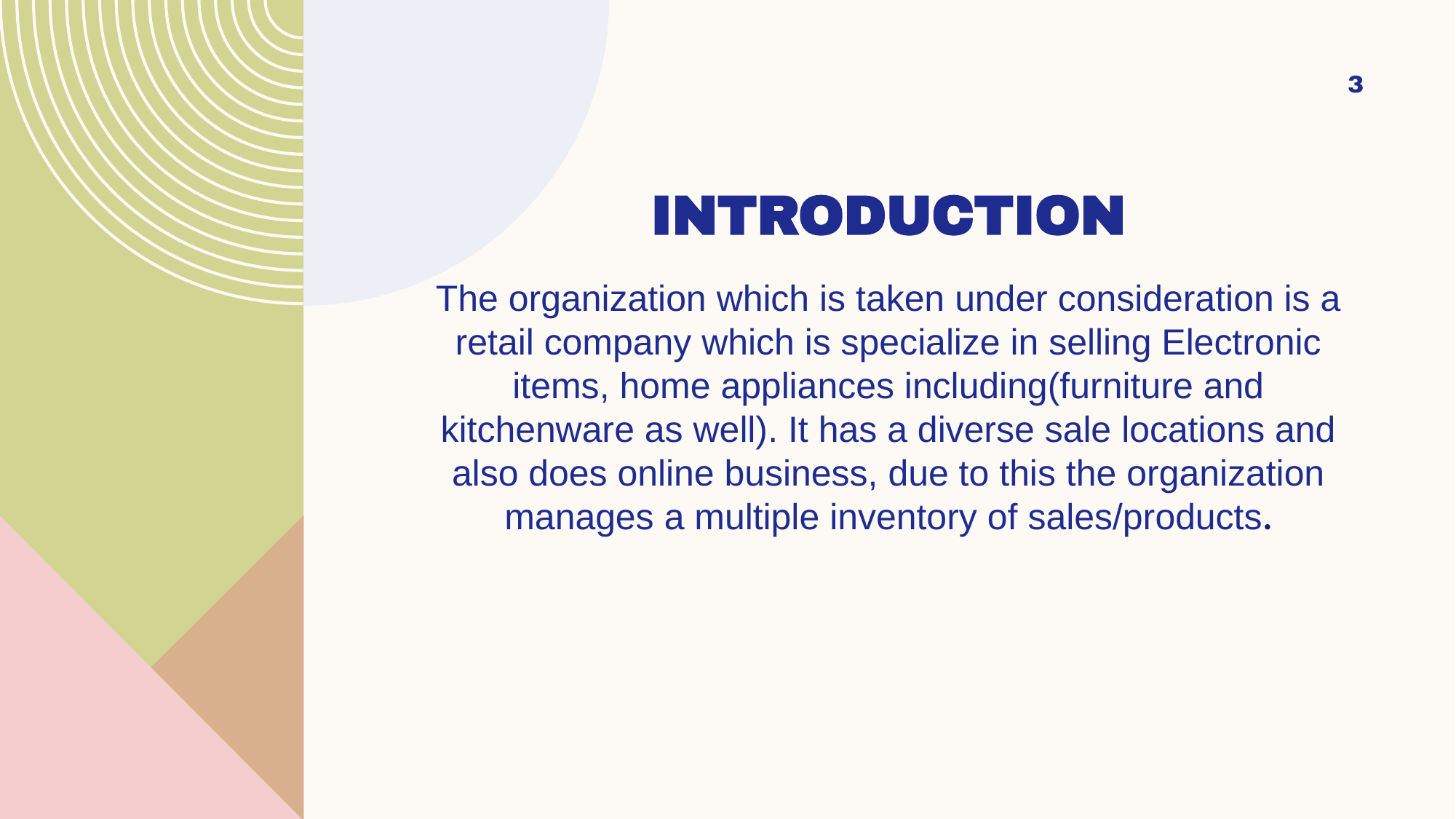

3
# Introduction
The organization which is taken under consideration is a retail company which is specialize in selling Electronic items, home appliances including(furniture and kitchenware as well). It has a diverse sale locations and also does online business, due to this the organization manages a multiple inventory of sales/products.